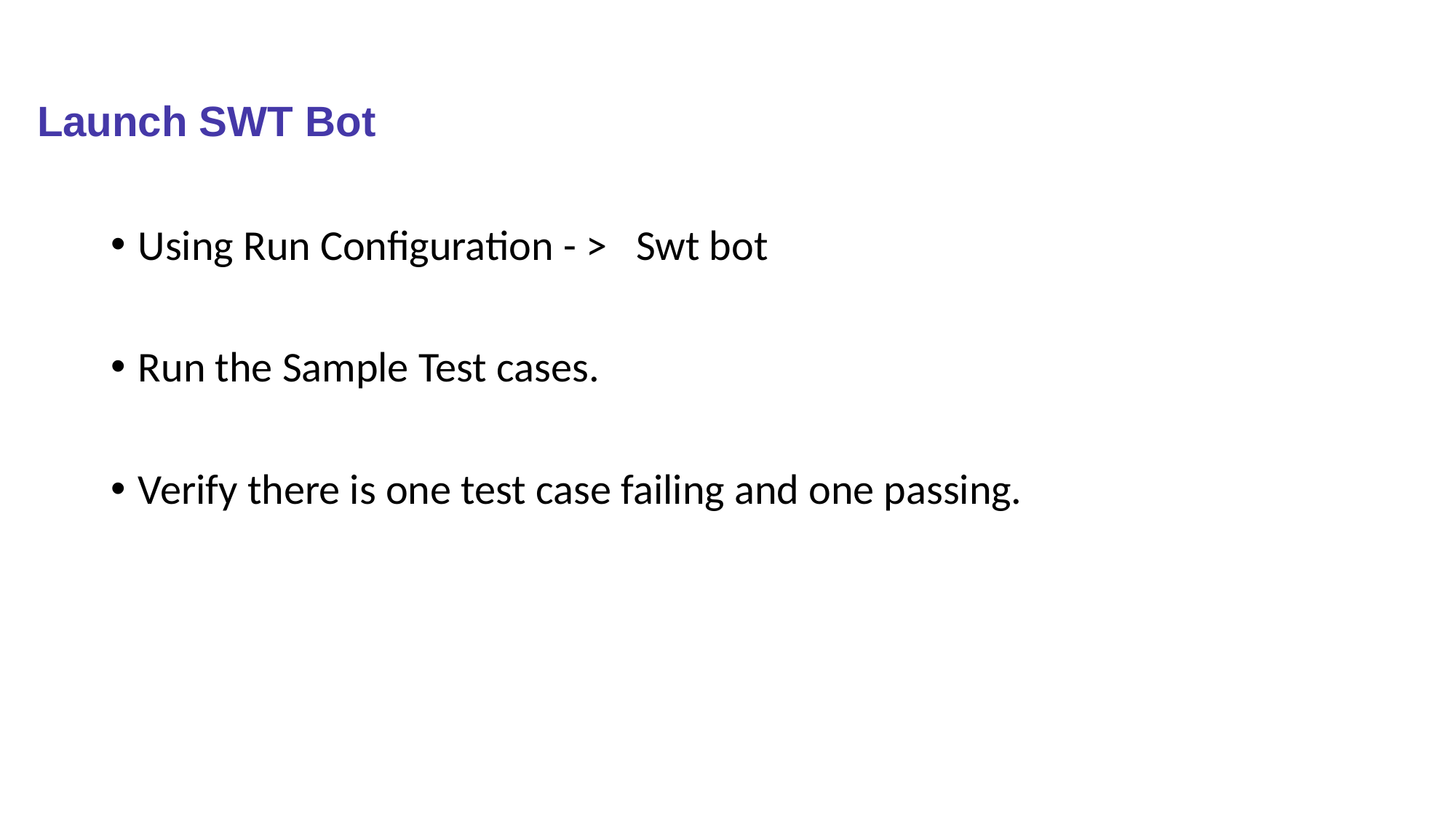

# Launch SWT Bot
Using Run Configuration - >   Swt bot

Run the Sample Test cases.

Verify there is one test case failing and one passing.